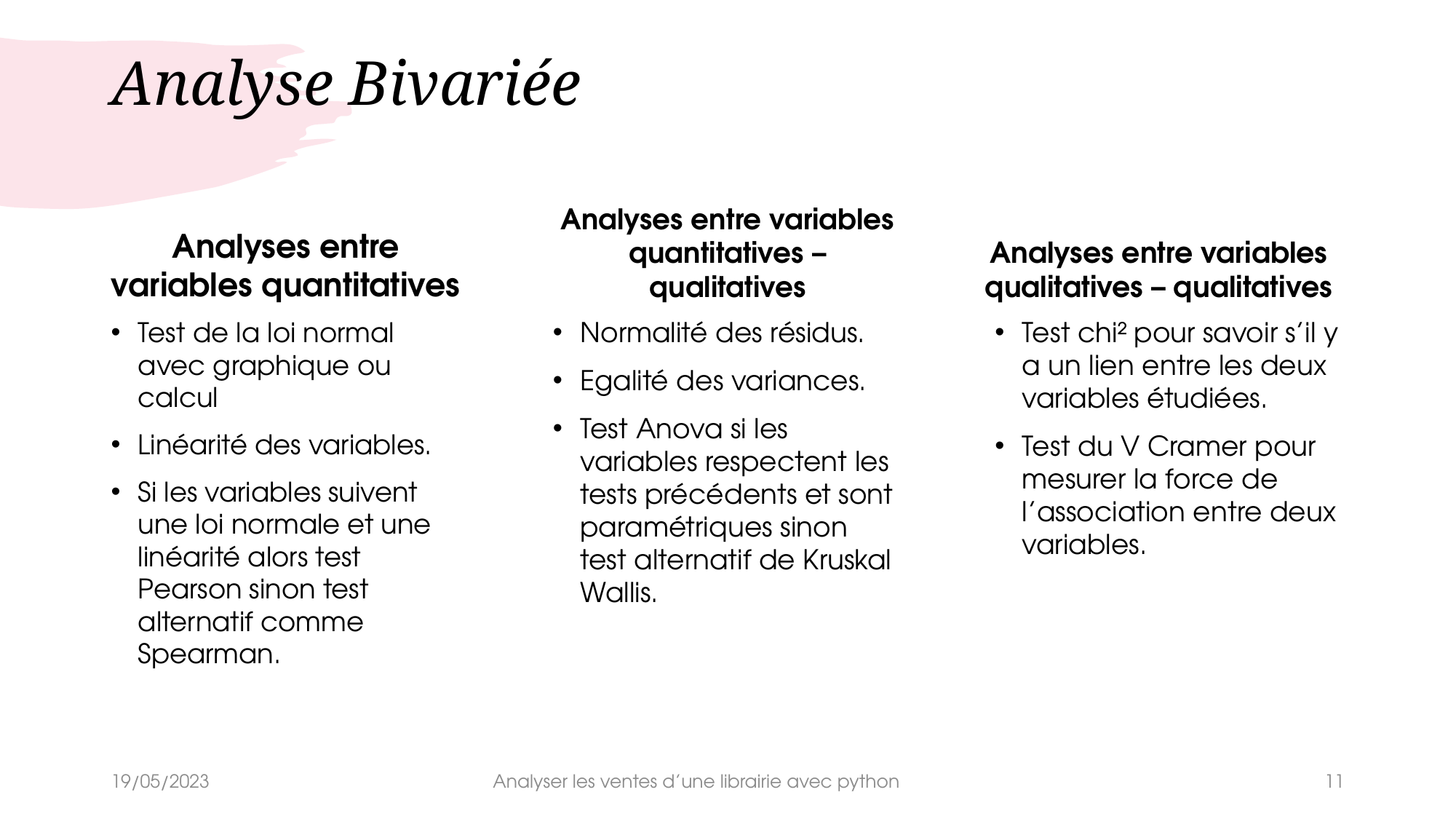

# Analyse Bivariée
Analyses entre variables quantitatives
Analyses entre variables quantitatives – qualitatives
Analyses entre variables qualitatives – qualitatives
Test de la loi normal avec graphique ou calcul
Linéarité des variables.
Si les variables suivent une loi normale et une linéarité alors test Pearson sinon test alternatif comme Spearman.

Normalité des résidus.
Egalité des variances.
Test Anova si les variables respectent les tests précédents et sont paramétriques sinon test alternatif de Kruskal Wallis.

Test chi² pour savoir s’il y a un lien entre les deux variables étudiées.
Test du V Cramer pour mesurer la force de l’association entre deux variables.

19/05/2023
Analyser les ventes d’une librairie avec python
11